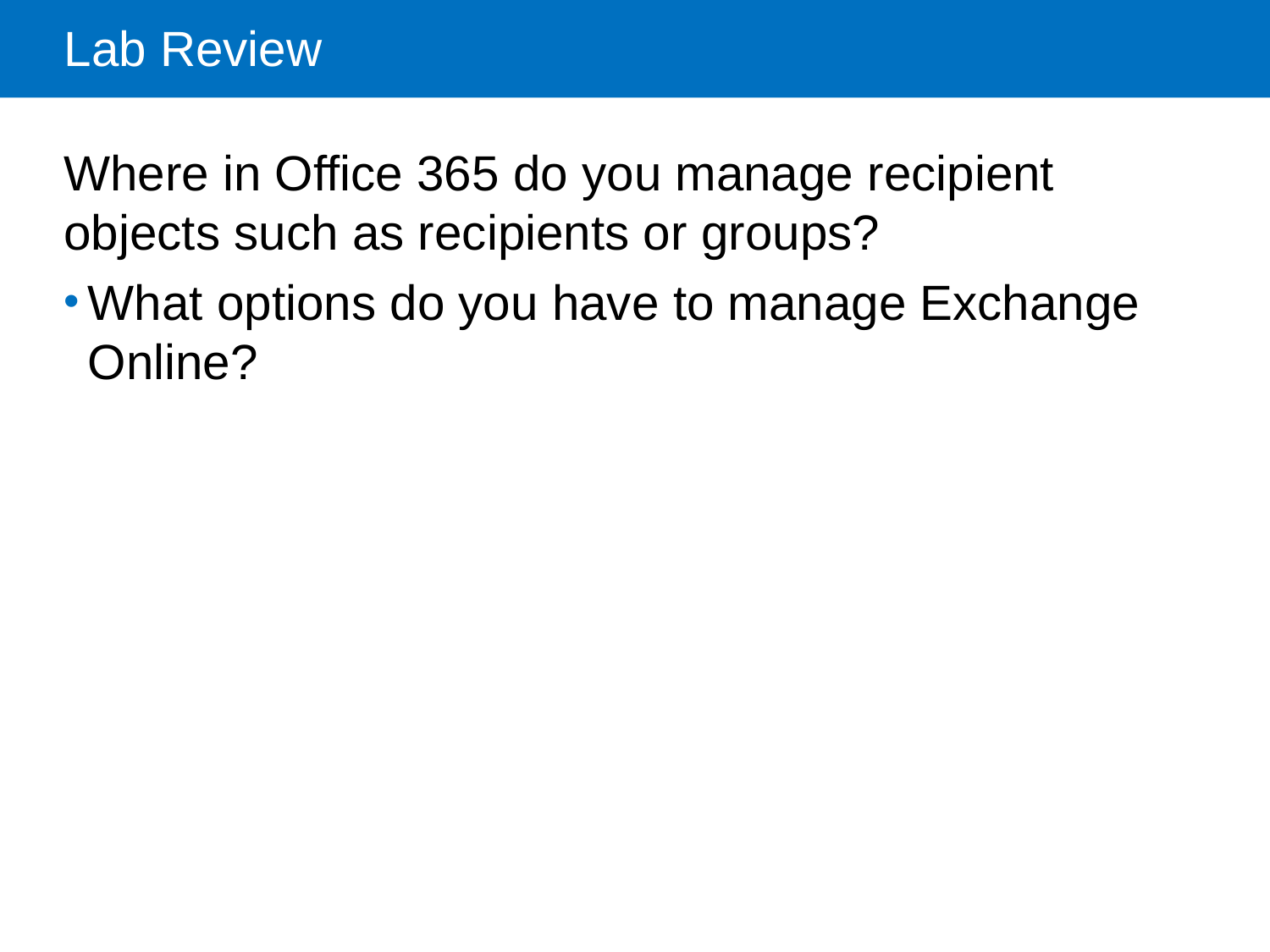

# Lab Review
Where in Office 365 do you manage recipient objects such as recipients or groups?
What options do you have to manage Exchange Online?